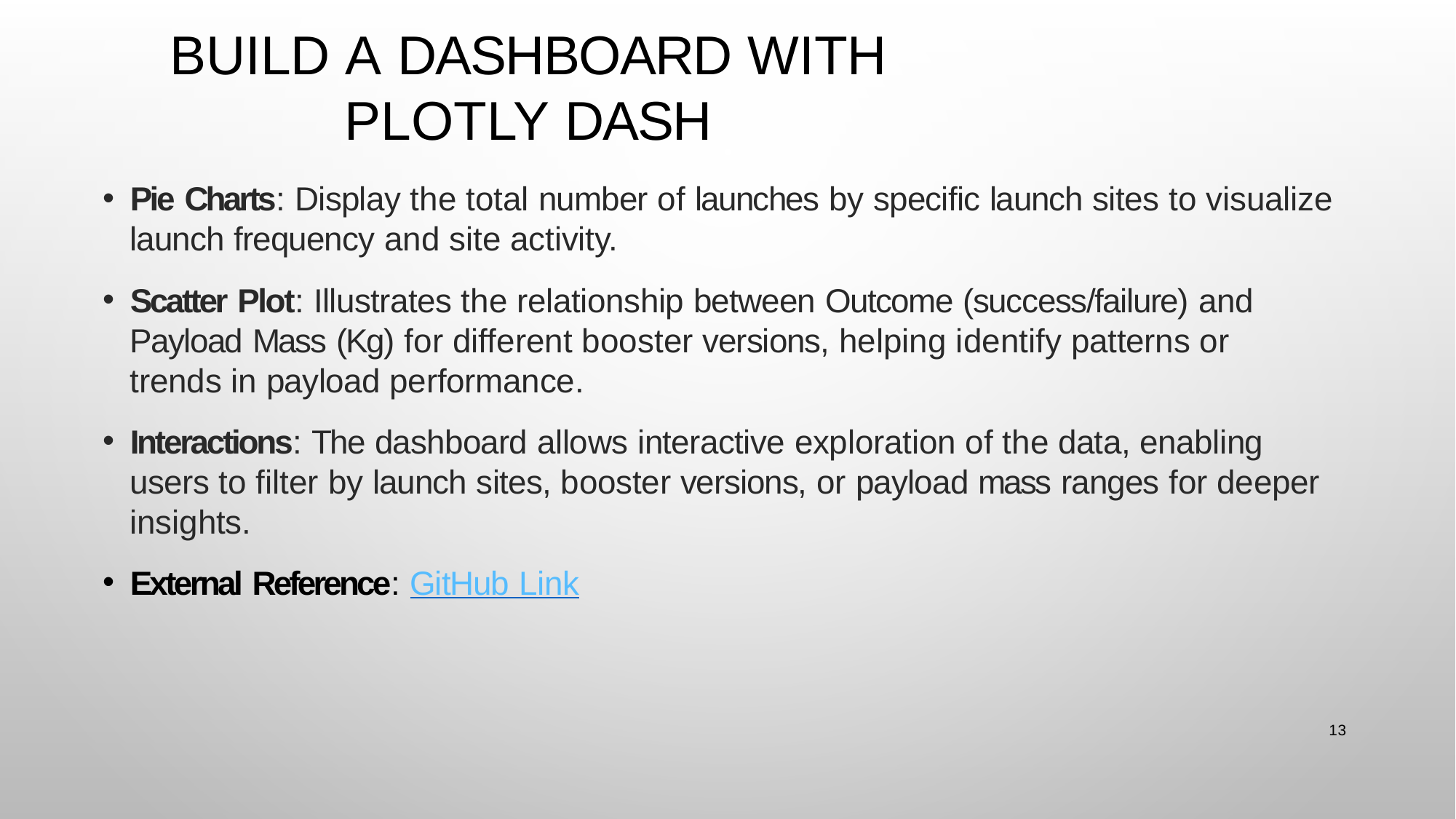

# Build a Dashboard with Plotly Dash
Pie Charts: Display the total number of launches by specific launch sites to visualize
launch frequency and site activity.
Scatter Plot: Illustrates the relationship between Outcome (success/failure) and Payload Mass (Kg) for different booster versions, helping identify patterns or trends in payload performance.
Interactions: The dashboard allows interactive exploration of the data, enabling users to filter by launch sites, booster versions, or payload mass ranges for deeper insights.
External Reference: GitHub Link
13